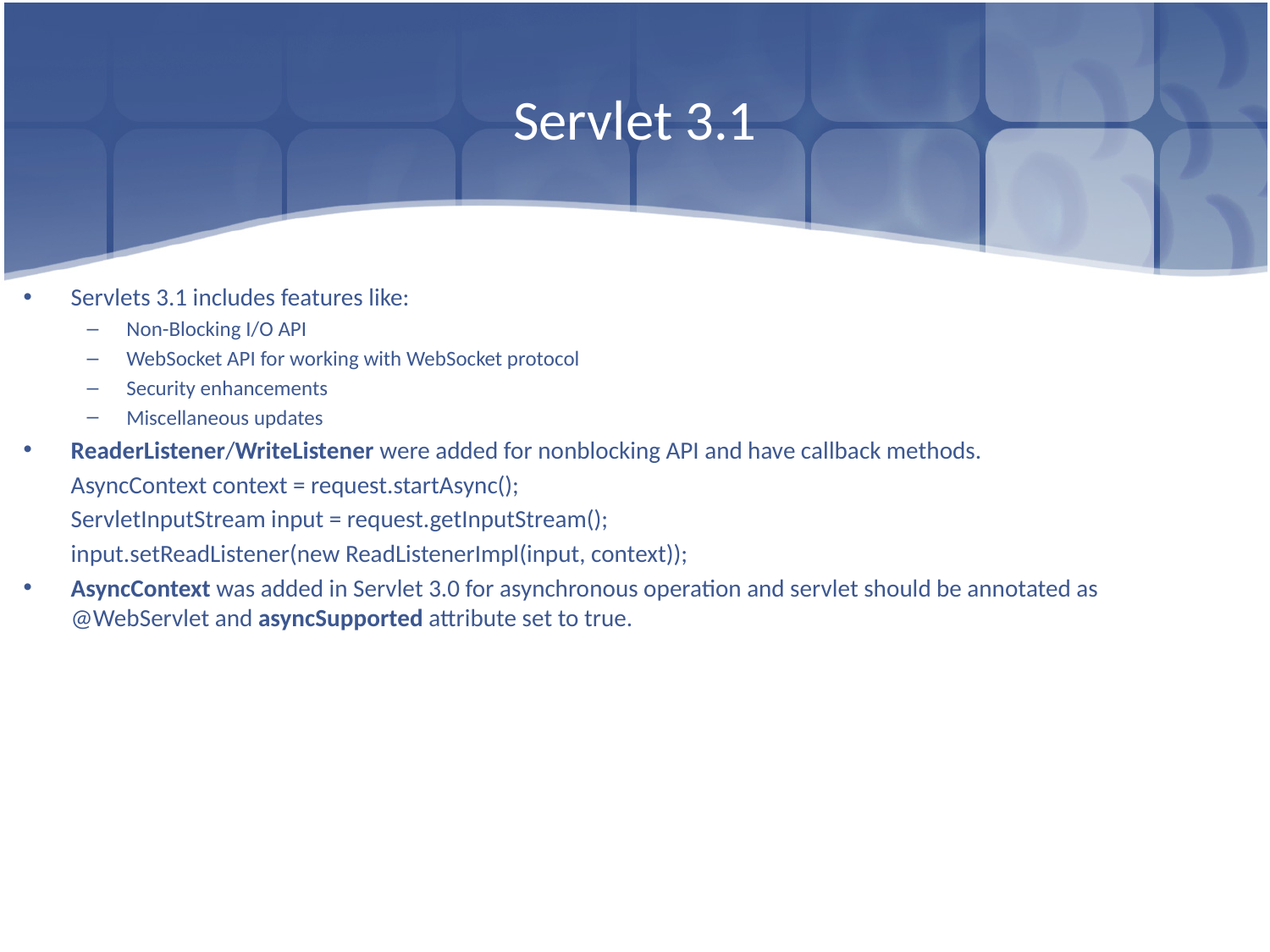

# Servlet 3.1
Servlets 3.1 includes features like:
Non-Blocking I/O API
WebSocket API for working with WebSocket protocol
Security enhancements
Miscellaneous updates
ReaderListener/WriteListener were added for nonblocking API and have callback methods.
	AsyncContext context = request.startAsync();
	ServletInputStream input = request.getInputStream();
	input.setReadListener(new ReadListenerImpl(input, context));
AsyncContext was added in Servlet 3.0 for asynchronous operation and servlet should be annotated as @WebServlet and asyncSupported attribute set to true.